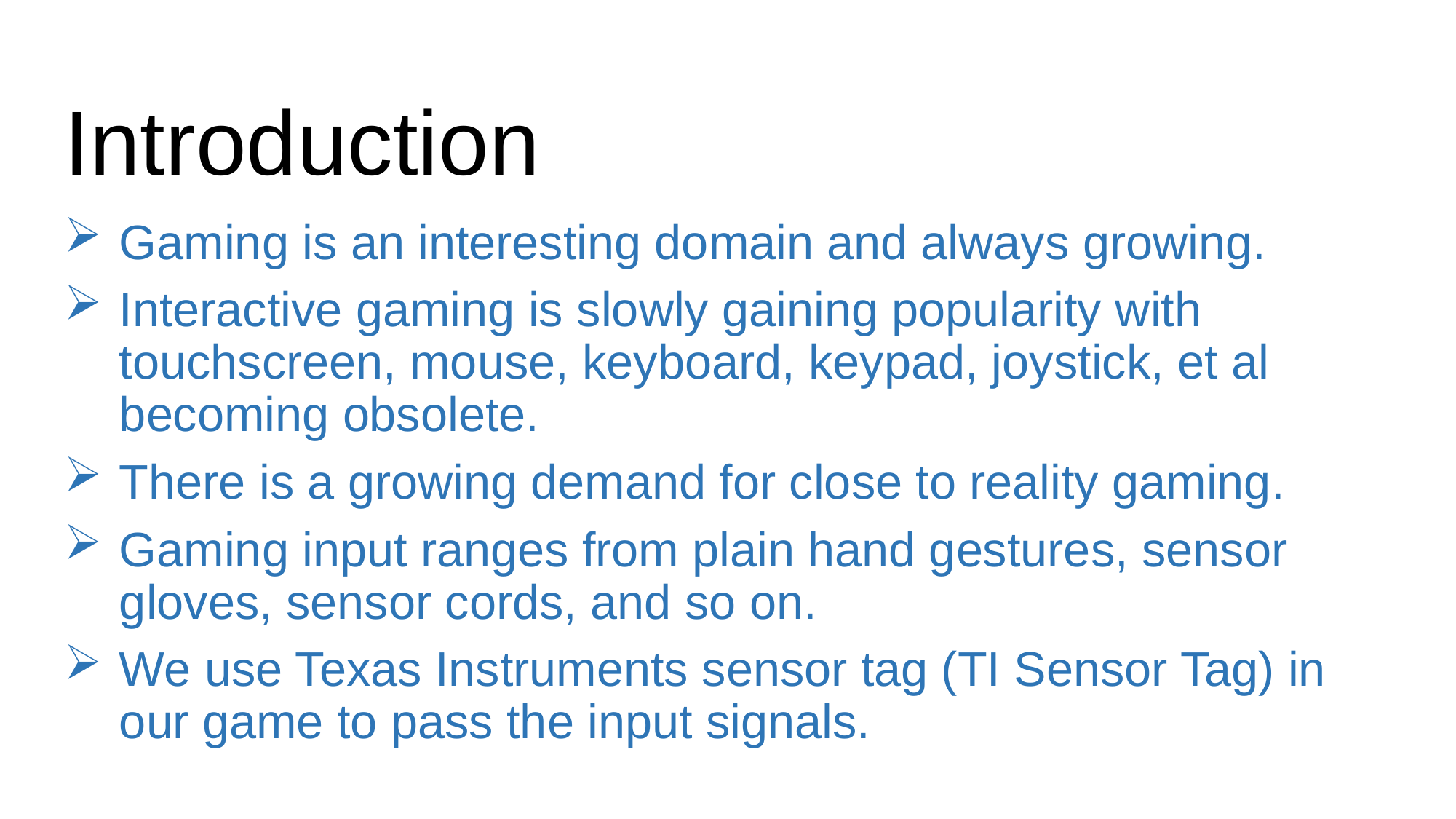

# Introduction
Gaming is an interesting domain and always growing.
Interactive gaming is slowly gaining popularity with touchscreen, mouse, keyboard, keypad, joystick, et al becoming obsolete.
There is a growing demand for close to reality gaming.
Gaming input ranges from plain hand gestures, sensor gloves, sensor cords, and so on.
We use Texas Instruments sensor tag (TI Sensor Tag) in our game to pass the input signals.